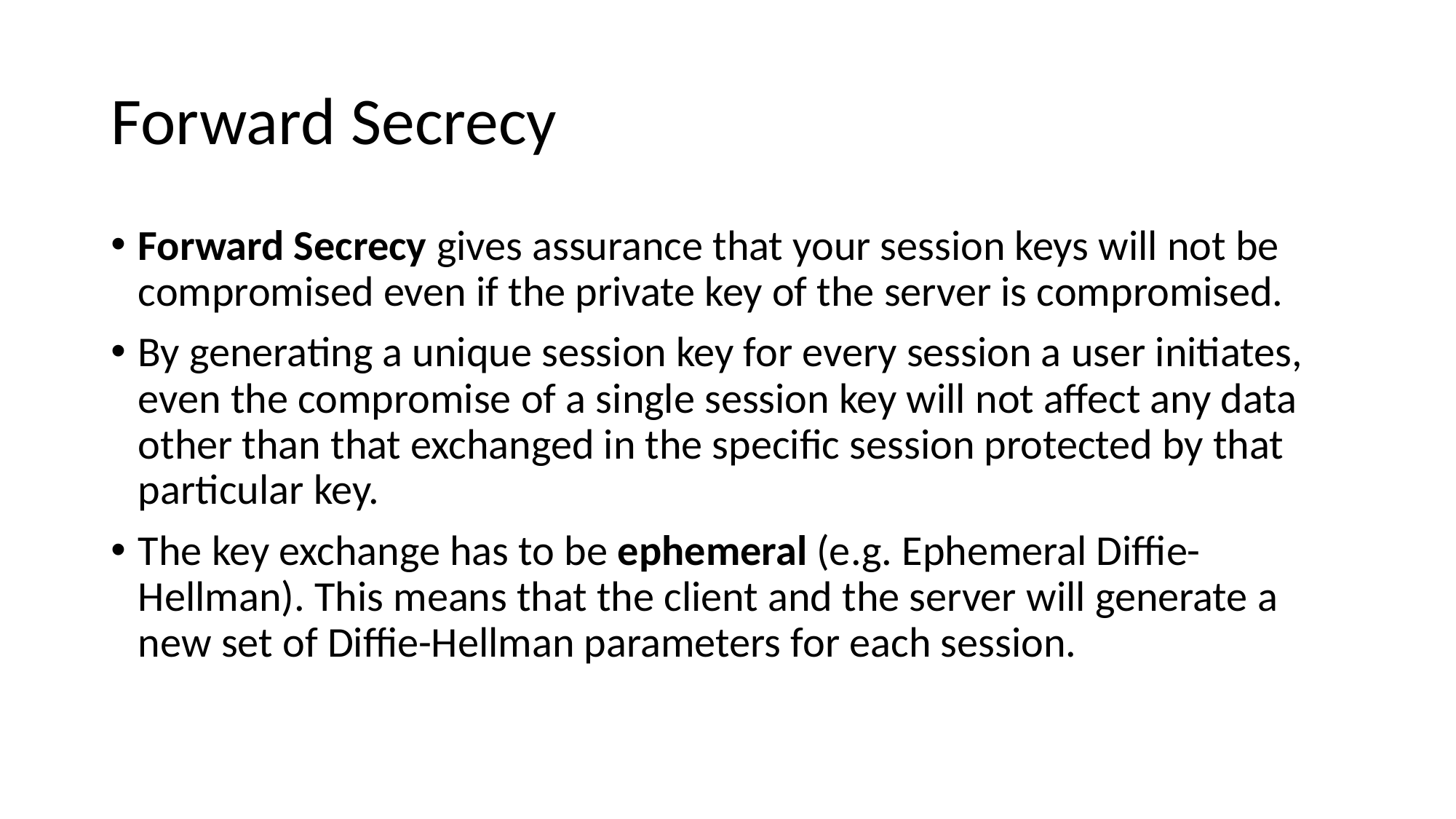

# Forward Secrecy
Forward Secrecy gives assurance that your session keys will not be compromised even if the private key of the server is compromised.
By generating a unique session key for every session a user initiates, even the compromise of a single session key will not affect any data other than that exchanged in the specific session protected by that particular key.
The key exchange has to be ephemeral (e.g. Ephemeral Diffie-Hellman). This means that the client and the server will generate a new set of Diffie-Hellman parameters for each session.